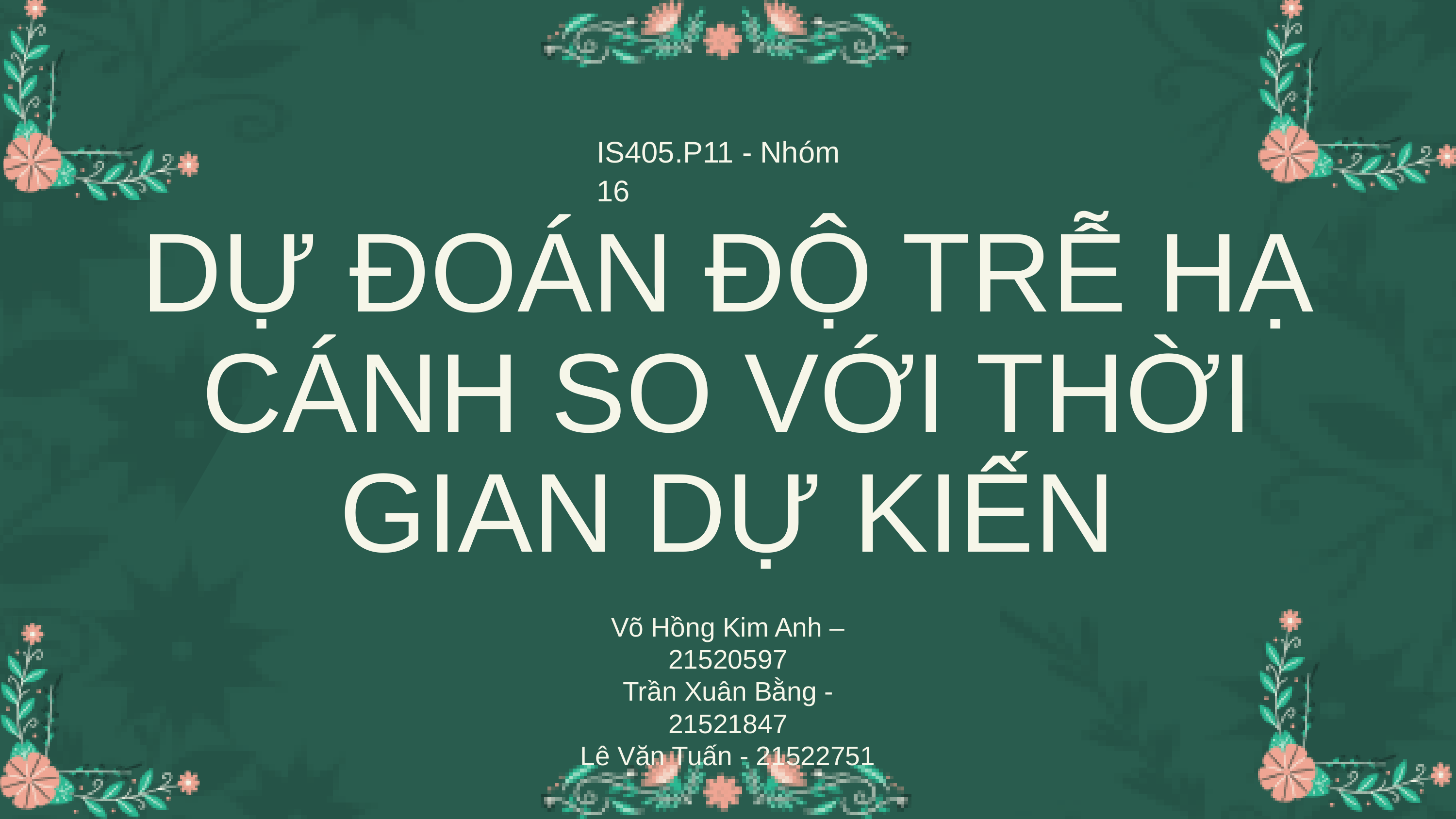

IS405.P11 - Nhóm 16
DỰ ĐOÁN ĐỘ TRỄ HẠ CÁNH SO VỚI THỜI GIAN DỰ KIẾN
Võ Hồng Kim Anh – 21520597
Trần Xuân Bằng - 21521847
Lê Văn Tuấn - 21522751